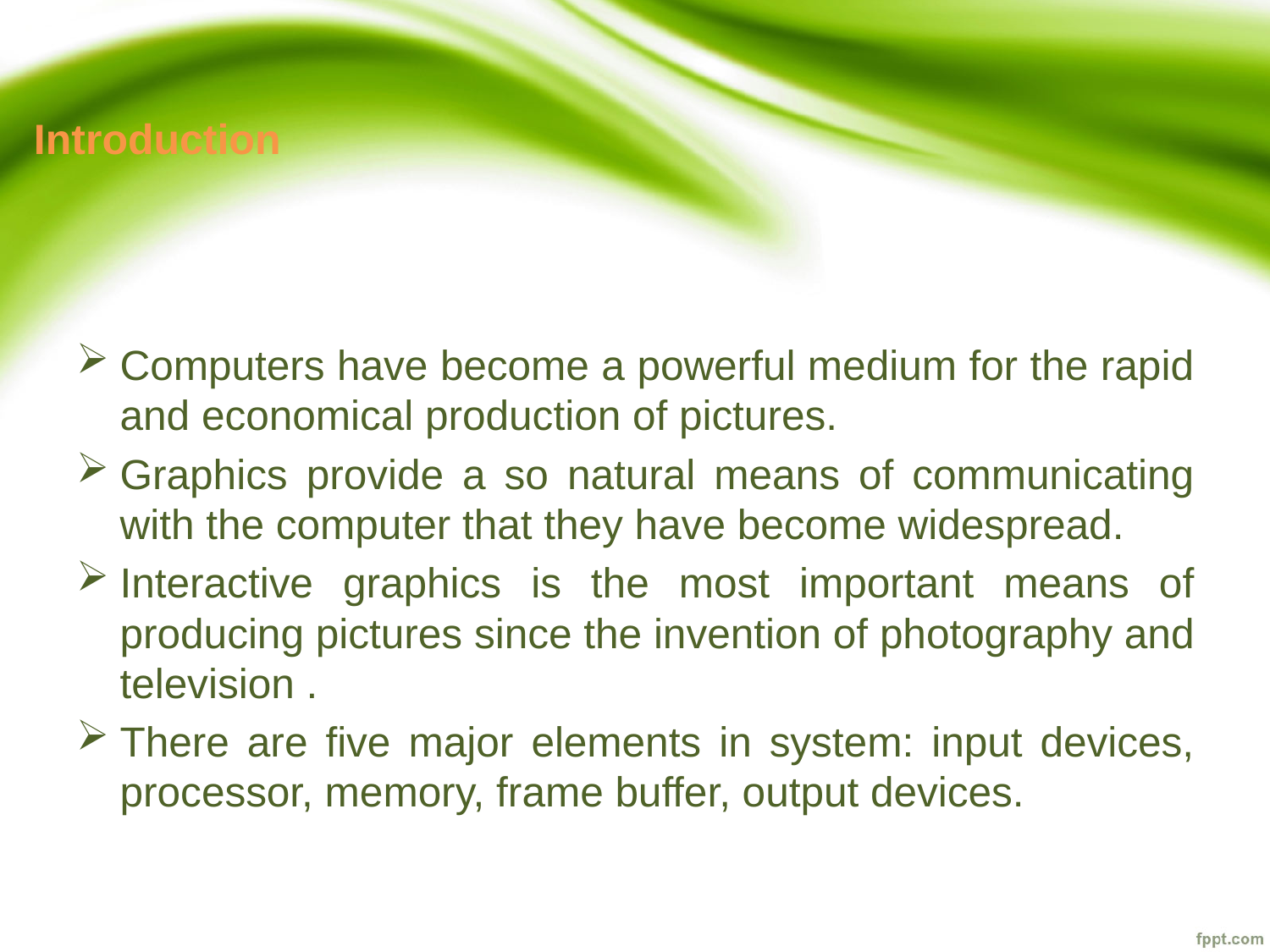

# Introduction
Computers have become a powerful medium for the rapid and economical production of pictures.
Graphics provide a so natural means of communicating with the computer that they have become widespread.
Interactive graphics is the most important means of producing pictures since the invention of photography and television .
There are five major elements in system: input devices, processor, memory, frame buffer, output devices.